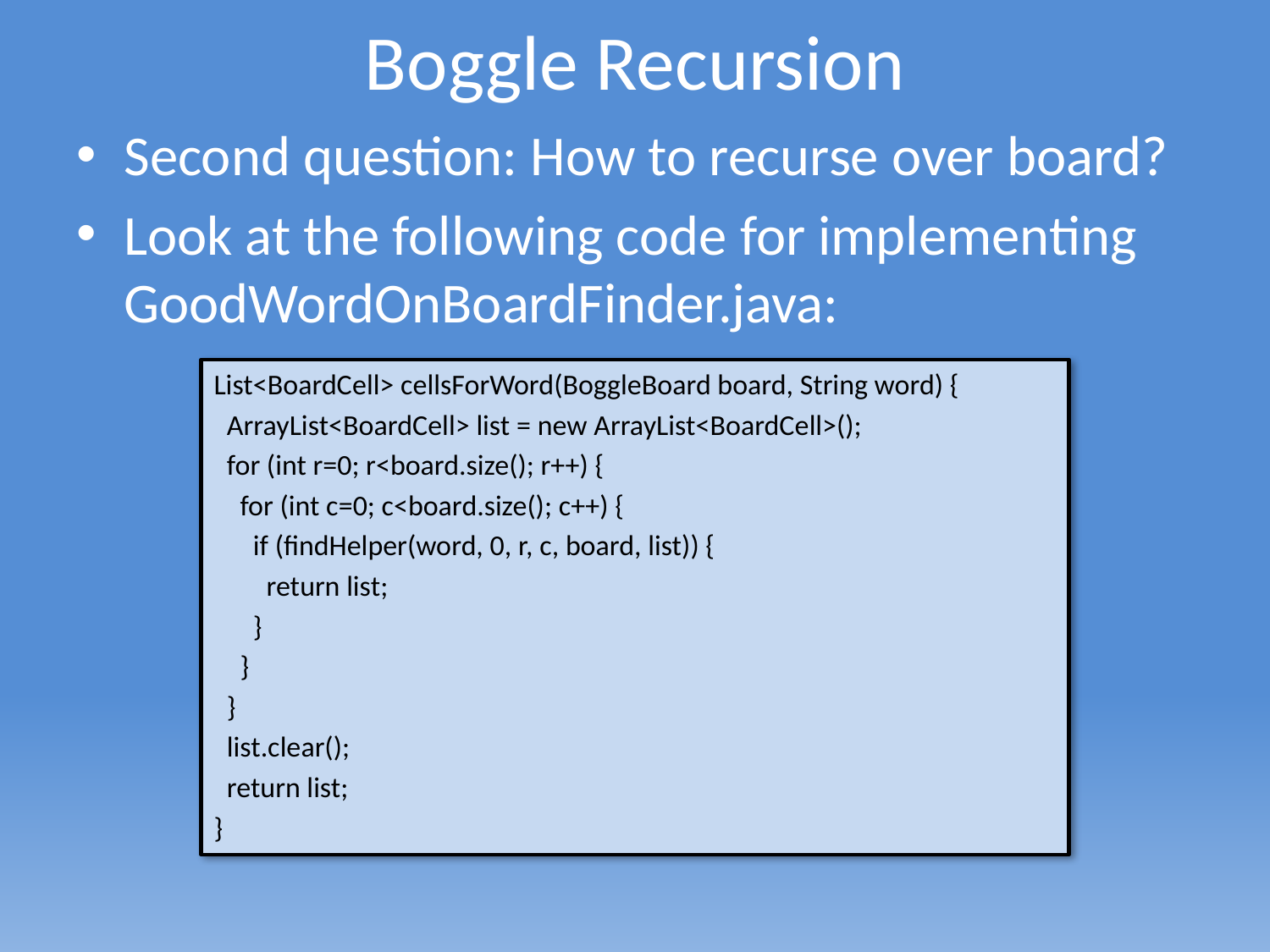

# Boggle Recursion
Second question: How to recurse over board?
Look at the following code for implementing GoodWordOnBoardFinder.java:
List<BoardCell> cellsForWord(BoggleBoard board, String word) {
  ArrayList<BoardCell> list = new ArrayList<BoardCell>();
  for (int r=0; r<board.size(); r++) {
    for (int c=0; c<board.size(); c++) {
      if (findHelper(word, 0, r, c, board, list)) {
        return list;
      }
    }
  }
  list.clear();
  return list;
}